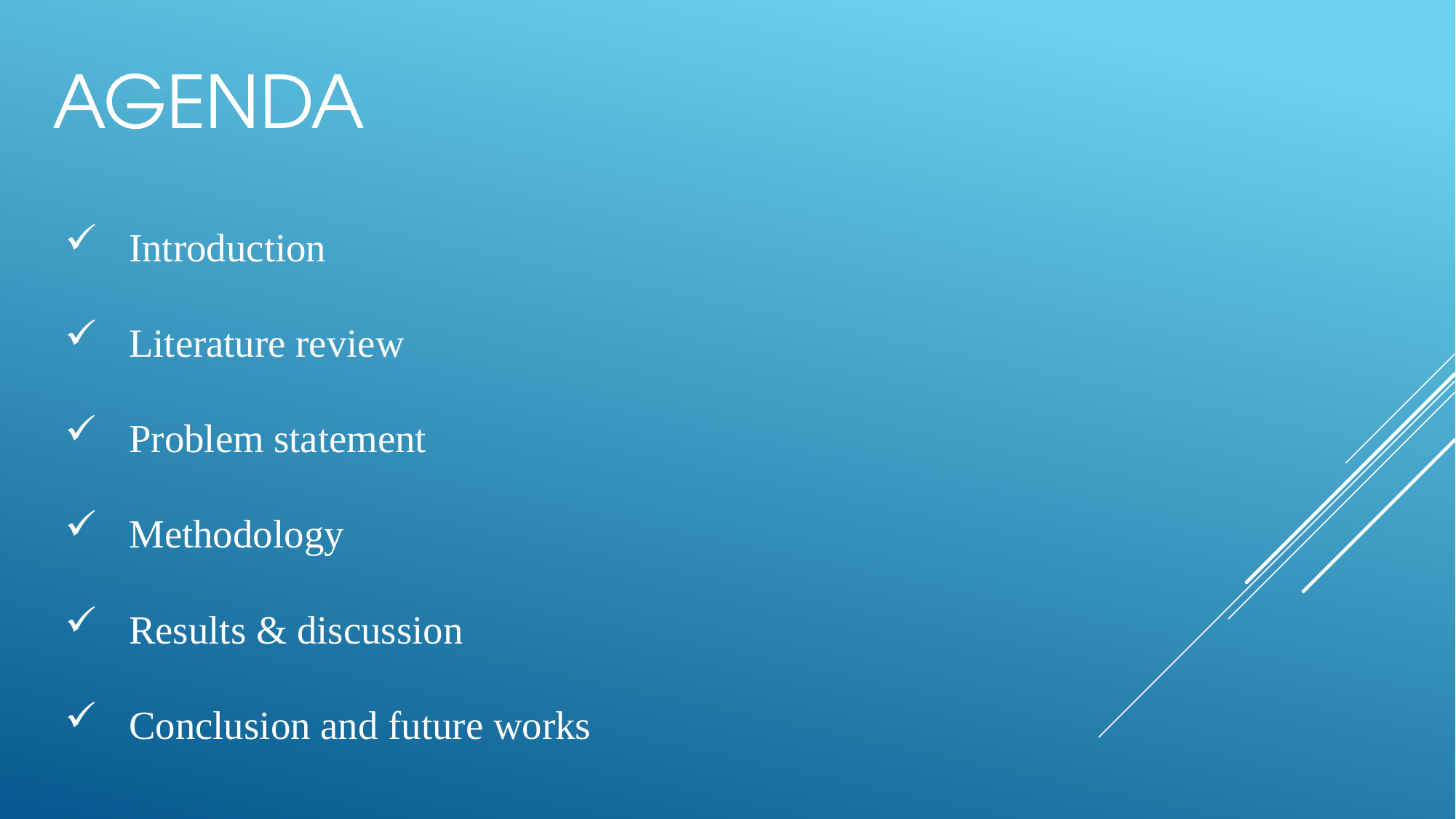

# Agenda
Introduction

Literature review

Problem statement

Methodology

Results & discussion

Conclusion and future works